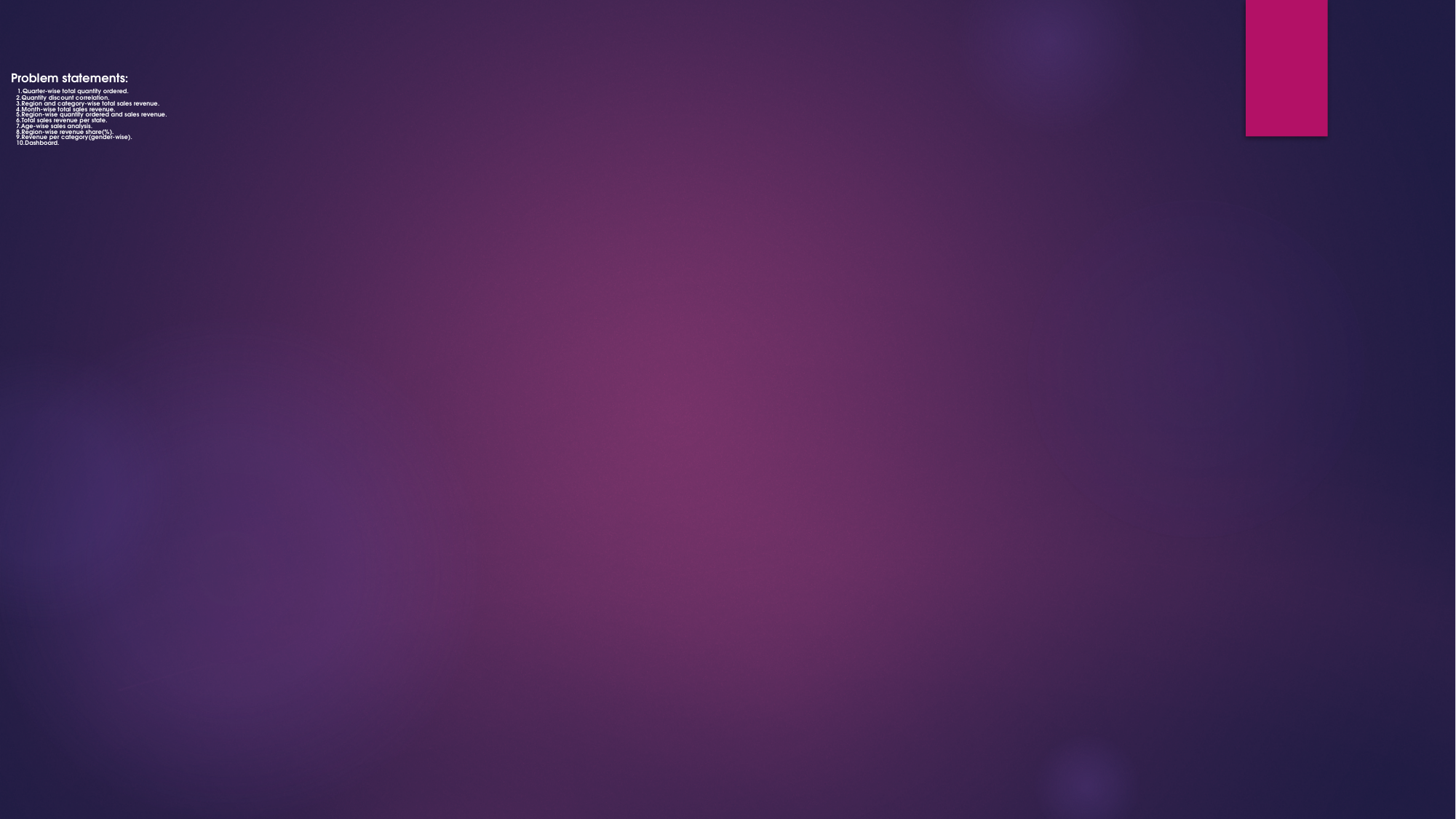

Problem statements:
  1.Quarter-wise total quantity ordered.
   2.Quantity discount correlation.
   3.Region and category-wise total sales revenue.
   4.Month-wise total sales revenue.
   5.Region-wise quantity ordered and sales revenue.
   6.Total sales revenue per state.
   7.Age-wise sales analysis.
   8.Region-wise revenue share(%).
   9.Revenue per category(gender-wise).
   10.Dashboard.